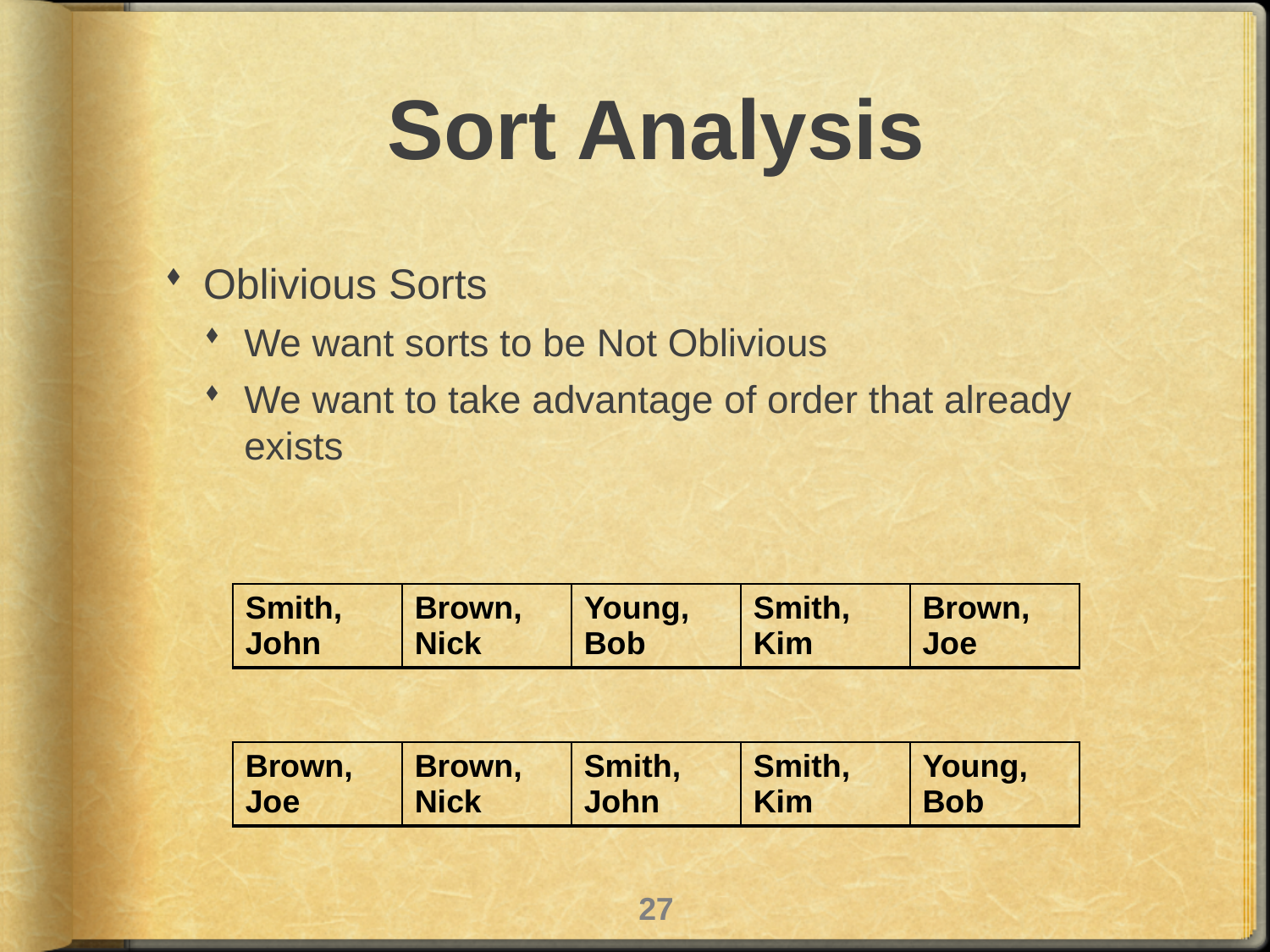

# Sort Analysis
Oblivious Sorts
We want sorts to be Not Oblivious
We want to take advantage of order that already exists
| Smith, John | Brown, Nick | Young, Bob | Smith, Kim | Brown, Joe |
| --- | --- | --- | --- | --- |
| Brown, Joe | Brown, Nick | Smith, John | Smith, Kim | Young, Bob |
| --- | --- | --- | --- | --- |
27